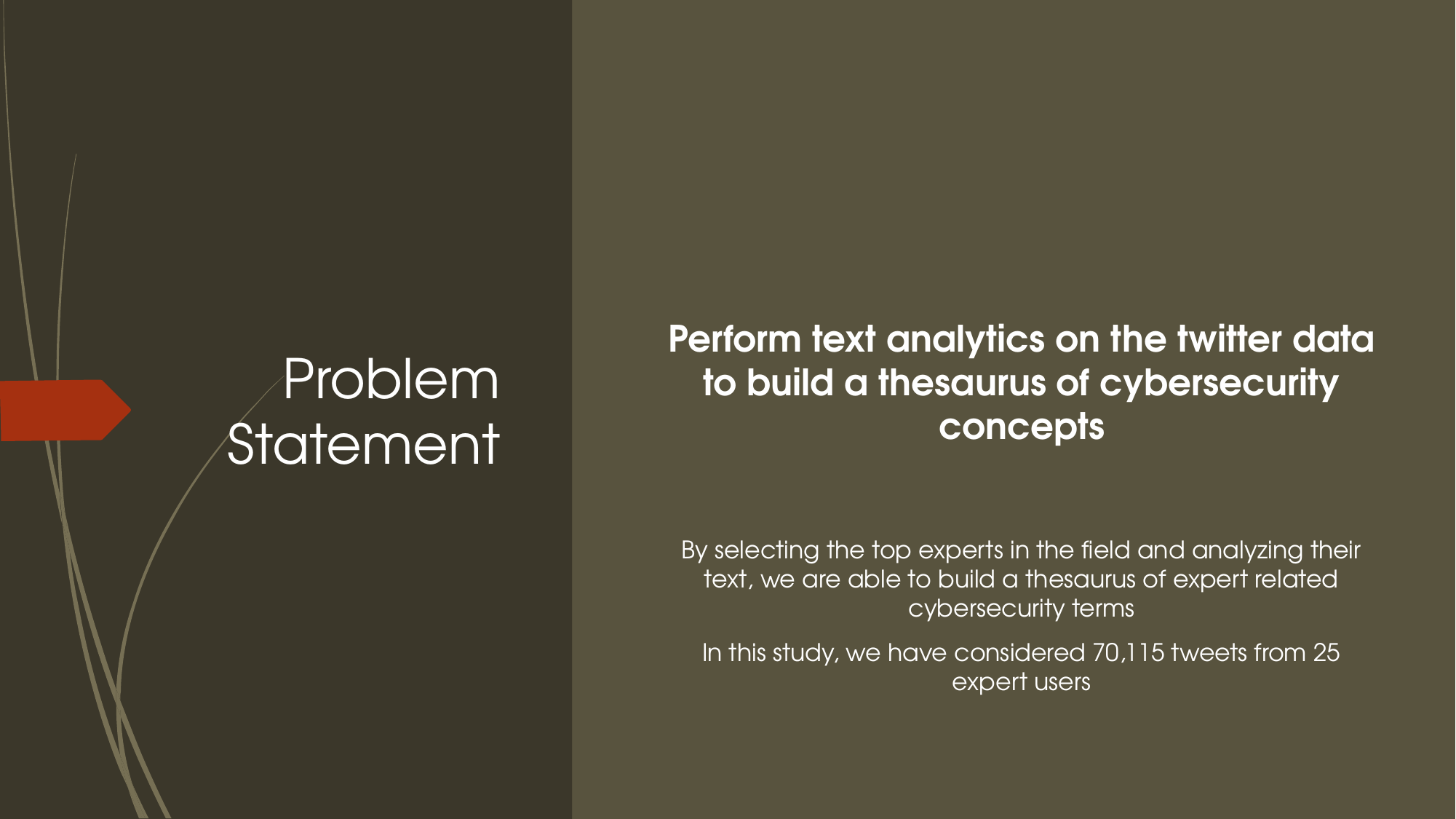

# Problem Statement
Perform text analytics on the twitter data to build a thesaurus of cybersecurity concepts

By selecting the top experts in the field and analyzing their text, we are able to build a thesaurus of expert related cybersecurity terms
In this study, we have considered 70,115 tweets from 25 expert users